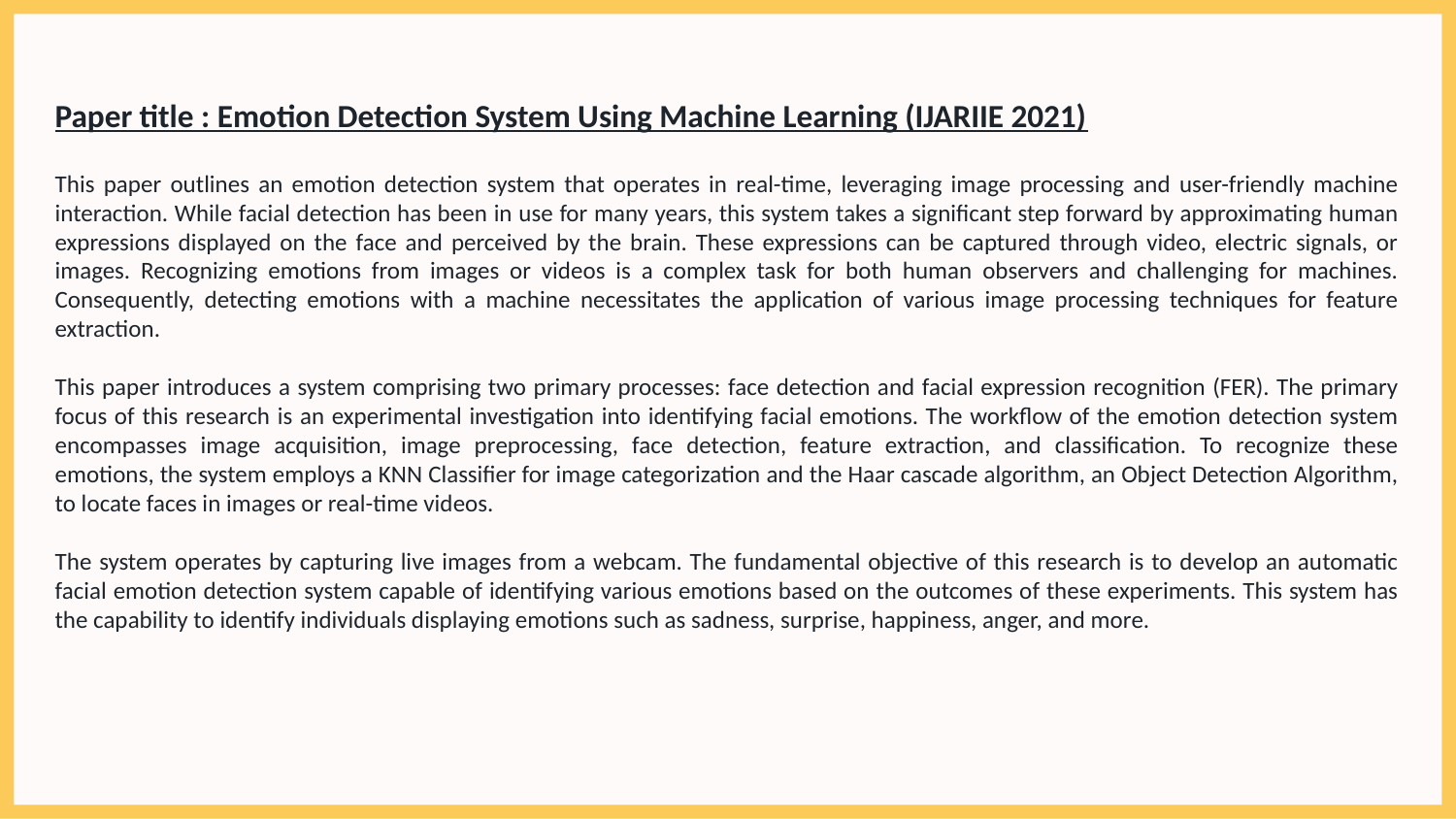

Paper title : Emotion Detection System Using Machine Learning (IJARIIE 2021)

This paper outlines an emotion detection system that operates in real-time, leveraging image processing and user-friendly machine interaction. While facial detection has been in use for many years, this system takes a significant step forward by approximating human expressions displayed on the face and perceived by the brain. These expressions can be captured through video, electric signals, or images. Recognizing emotions from images or videos is a complex task for both human observers and challenging for machines. Consequently, detecting emotions with a machine necessitates the application of various image processing techniques for feature extraction.

This paper introduces a system comprising two primary processes: face detection and facial expression recognition (FER). The primary focus of this research is an experimental investigation into identifying facial emotions. The workflow of the emotion detection system encompasses image acquisition, image preprocessing, face detection, feature extraction, and classification. To recognize these emotions, the system employs a KNN Classifier for image categorization and the Haar cascade algorithm, an Object Detection Algorithm, to locate faces in images or real-time videos.

The system operates by capturing live images from a webcam. The fundamental objective of this research is to develop an automatic facial emotion detection system capable of identifying various emotions based on the outcomes of these experiments. This system has the capability to identify individuals displaying emotions such as sadness, surprise, happiness, anger, and more.
#